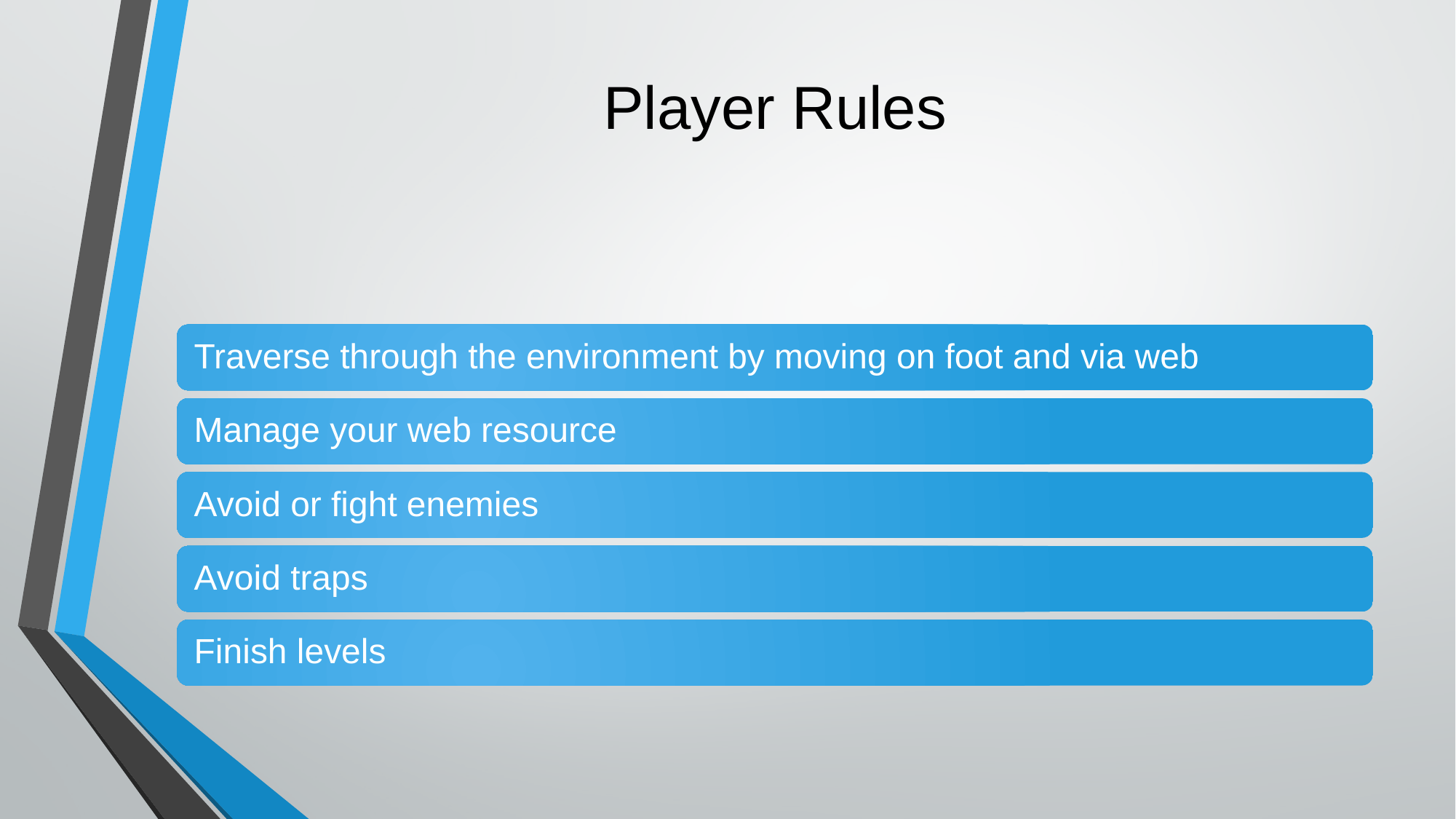

# Player Rules
Traverse through the environment by moving on foot and via web
Manage your web resource
Avoid or fight enemies
Avoid traps
Finish levels